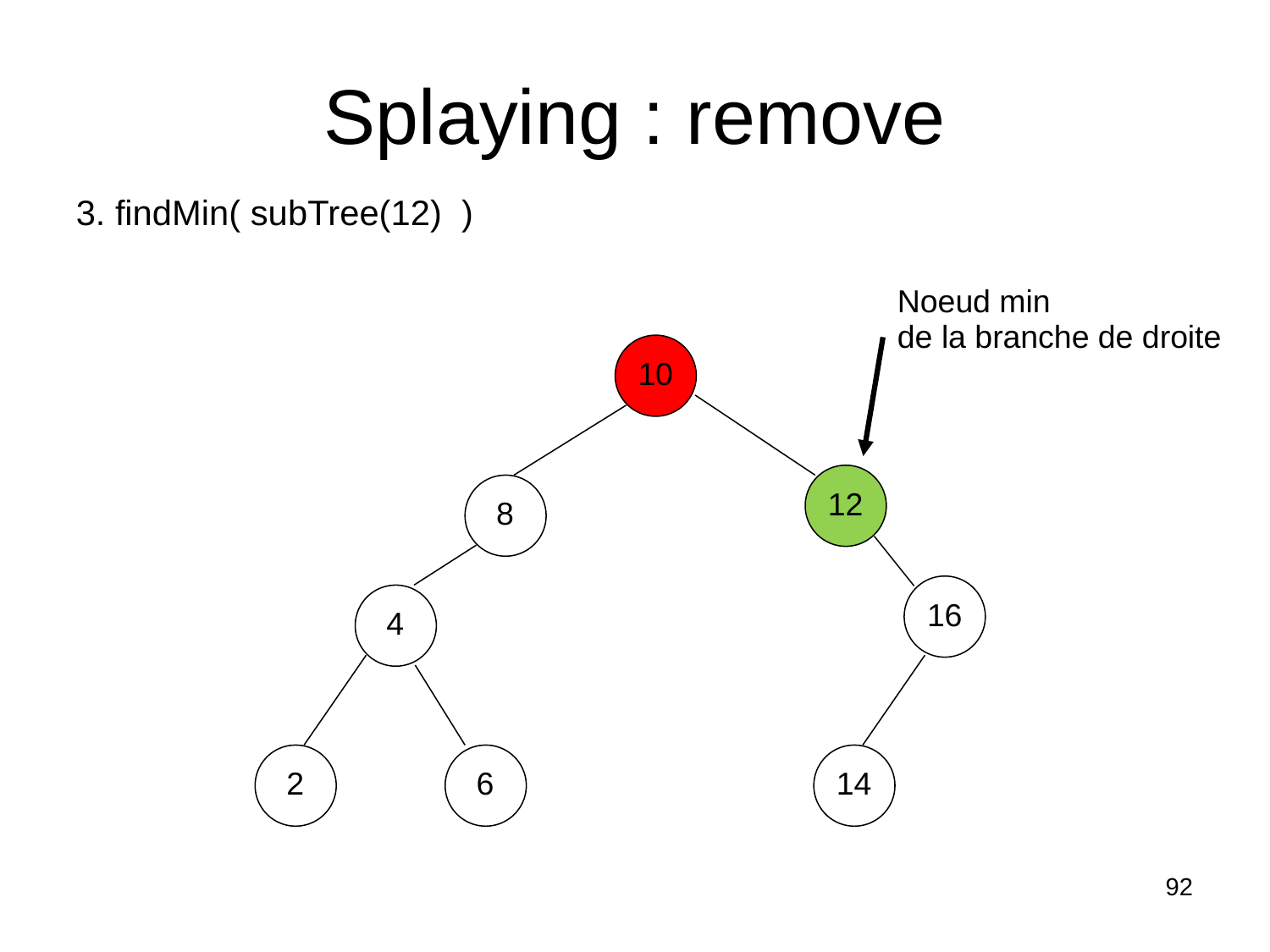

Splaying : remove
3. findMin( subTree(12)  )
Noeud min
de la branche de droite

10

12

8

16

4

2

6

14
92